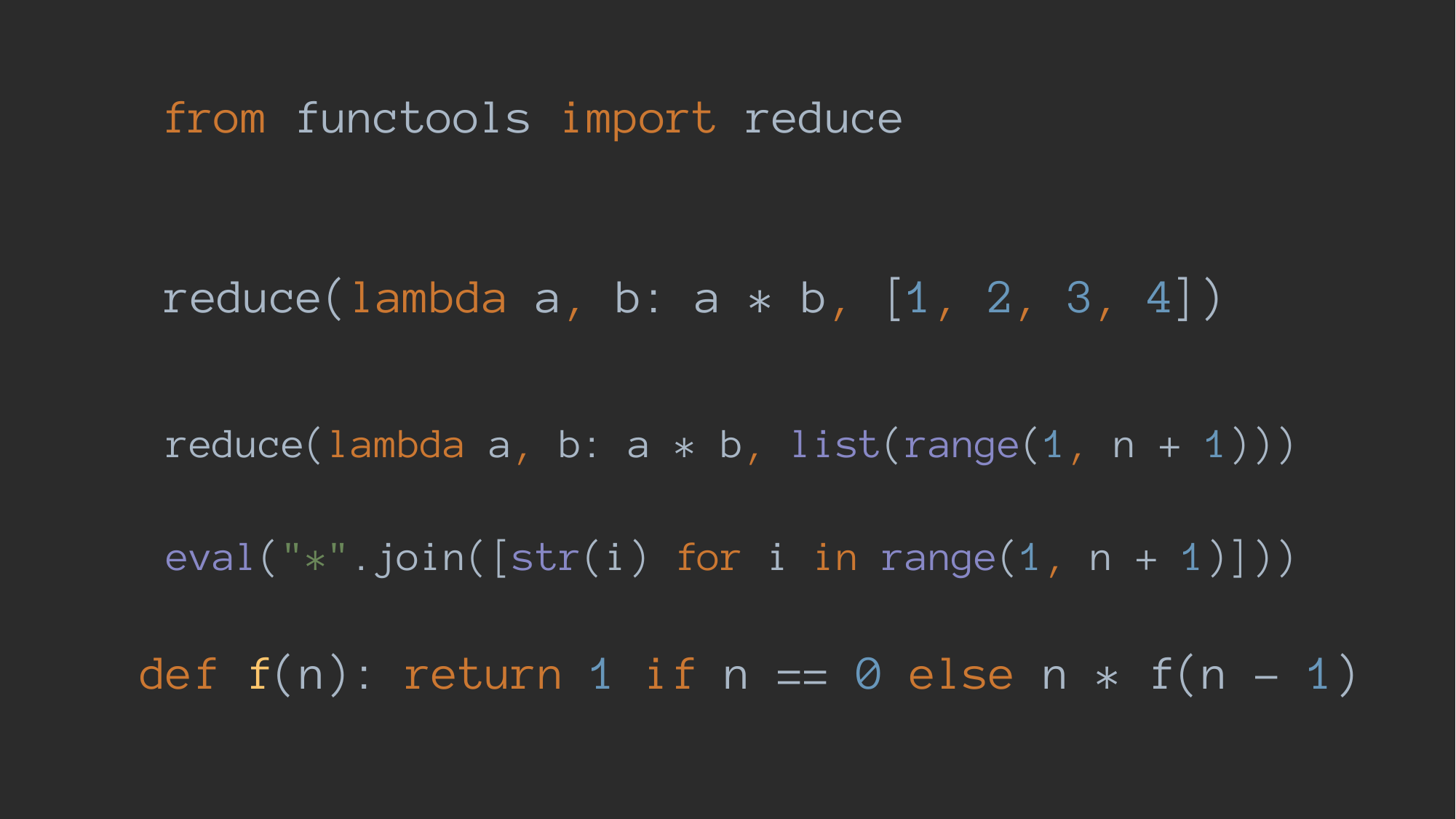

from functools import reduce

reduce(lambda a, b: a * b, [1, 2, 3, 4])
reduce(lambda a, b: a * b, list(range(1, n + 1)))
eval("*".join([str(i) for i in range(1, n + 1)]))
def f(n): return 1 if n == 0 else n * f(n - 1)